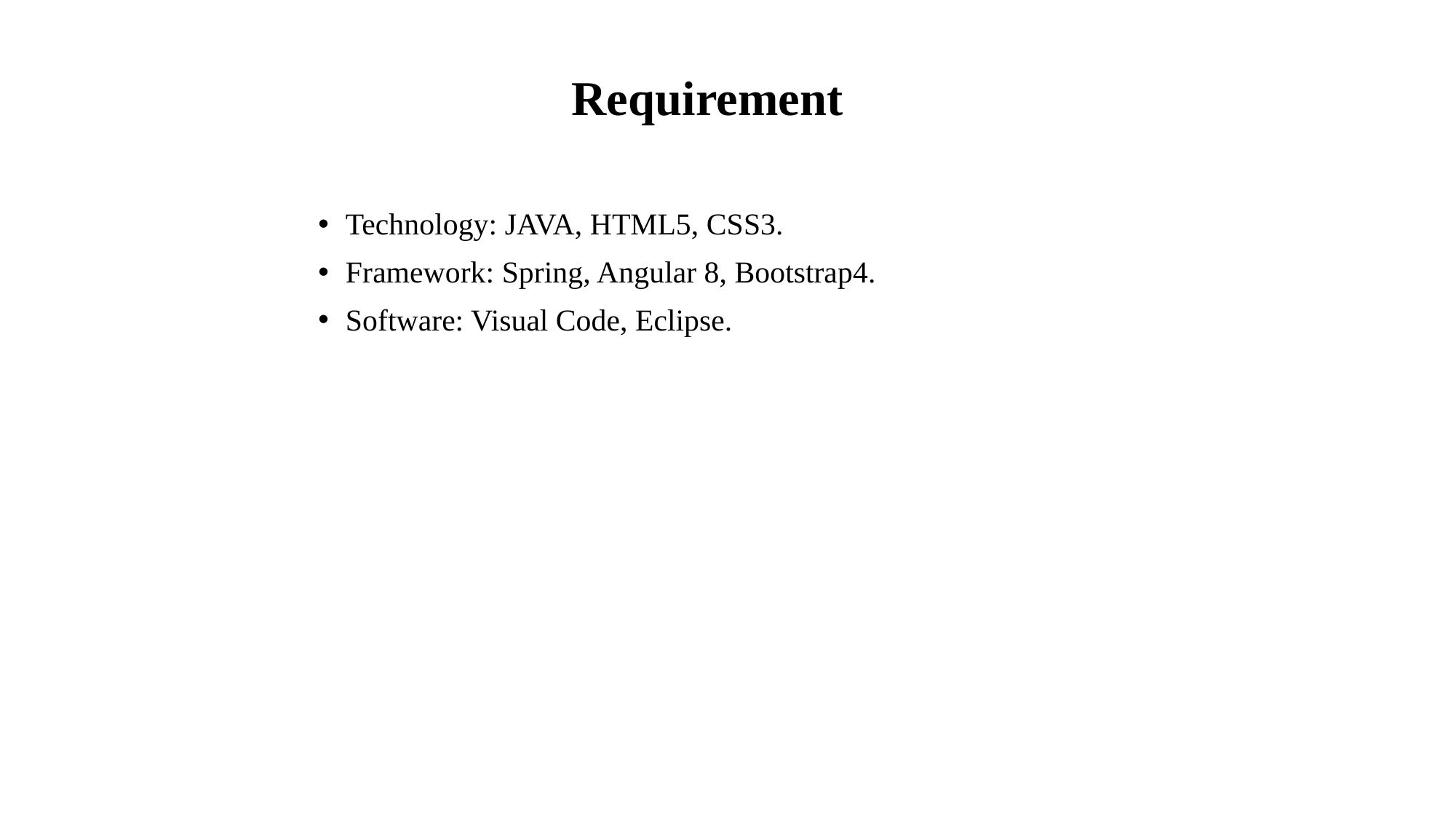

# Requirement
Technology: JAVA, HTML5, CSS3.
Framework: Spring, Angular 8, Bootstrap4.
Software: Visual Code, Eclipse.